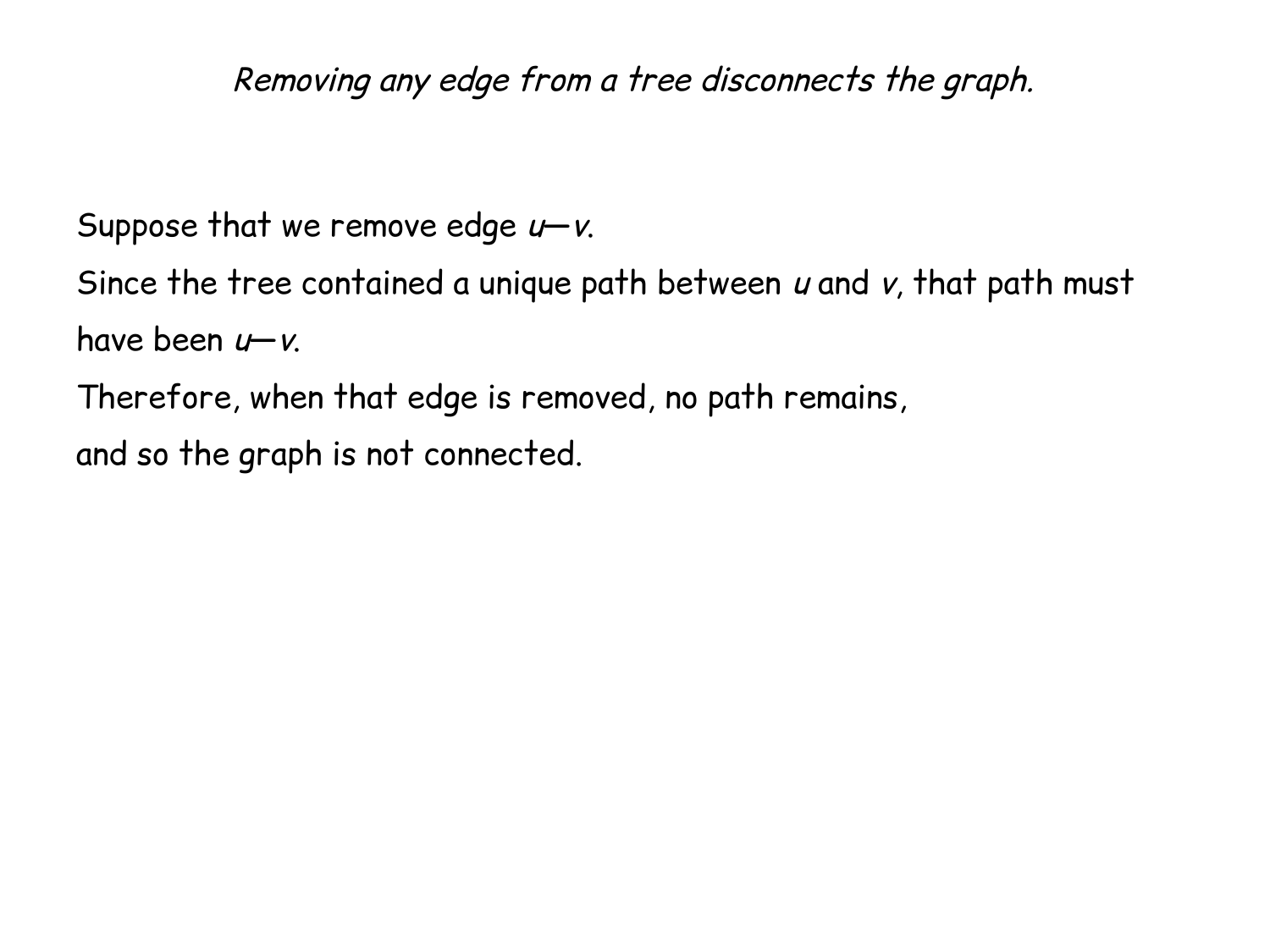

Removing any edge from a tree disconnects the graph.
Suppose that we remove edge u—v.
Since the tree contained a unique path between u and v, that path must have been u—v.
Therefore, when that edge is removed, no path remains,
and so the graph is not connected.